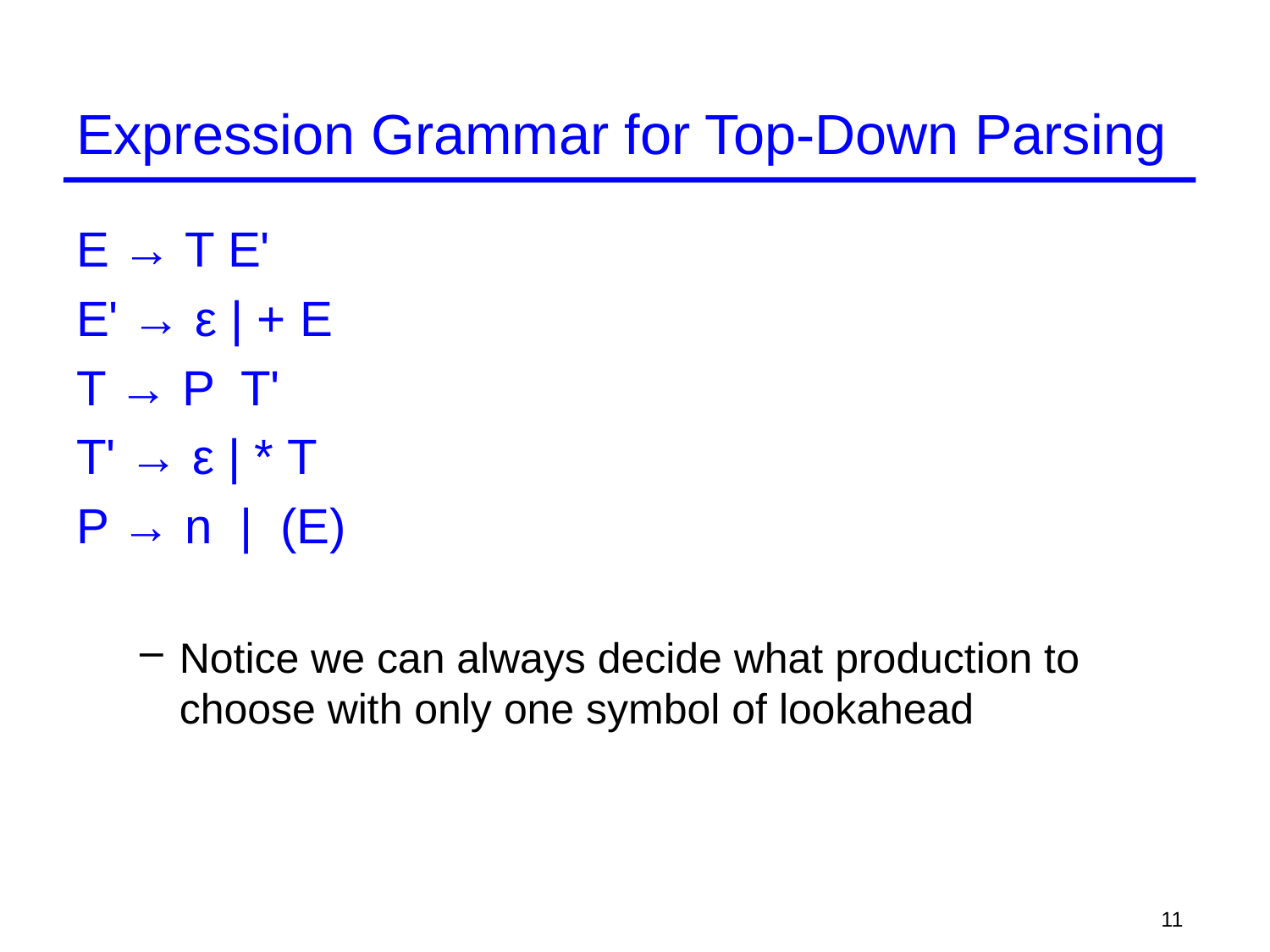

# Expression Grammar for Top-Down Parsing
E → T E'
E' → ε | + E
T → P  T'
T' → ε | * T
P → n  |  (E)

Notice we can always decide what production to choose with only one symbol of lookahead
11